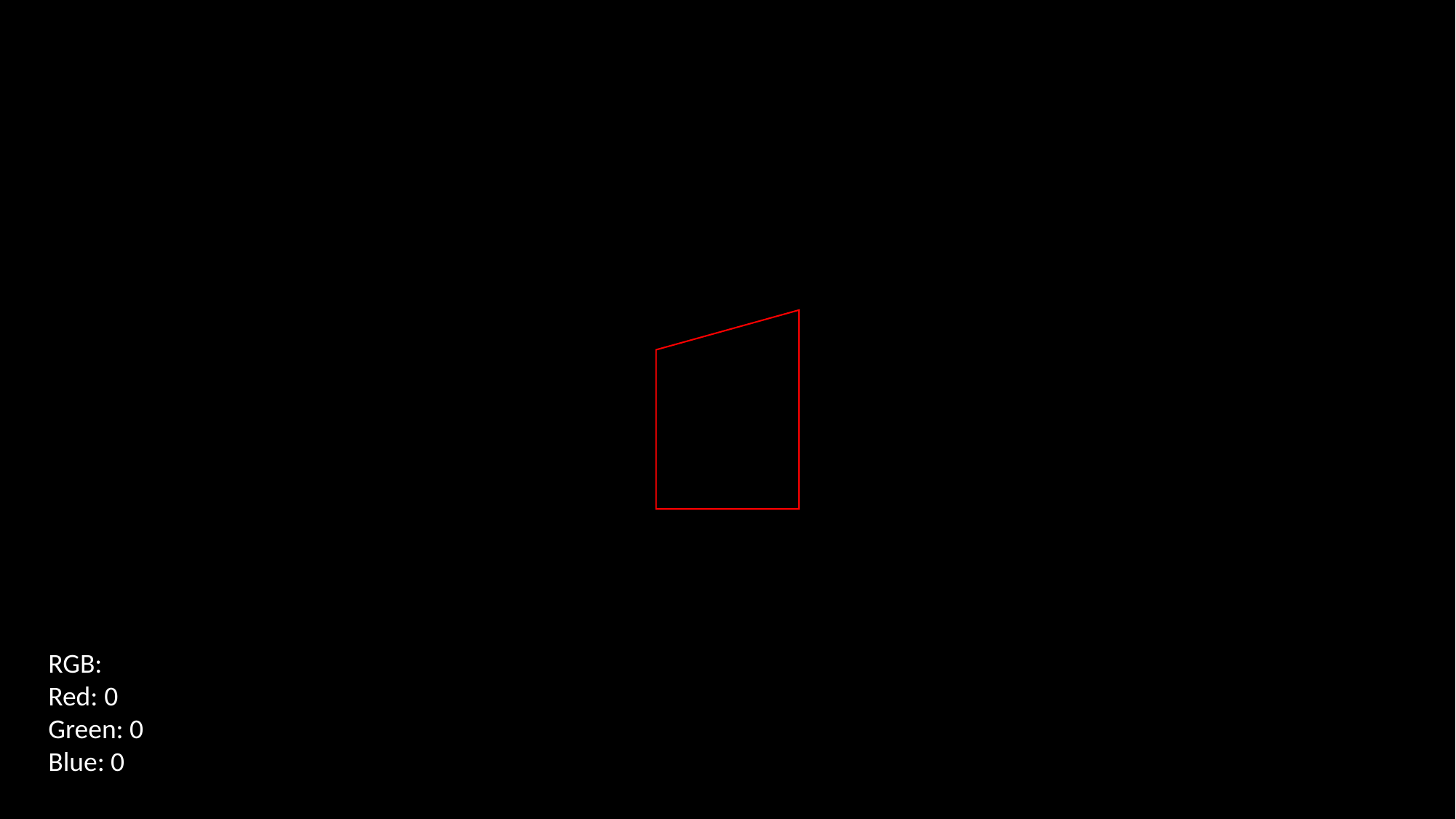

RGB:
Red: 0
Green: 0
Blue: 0